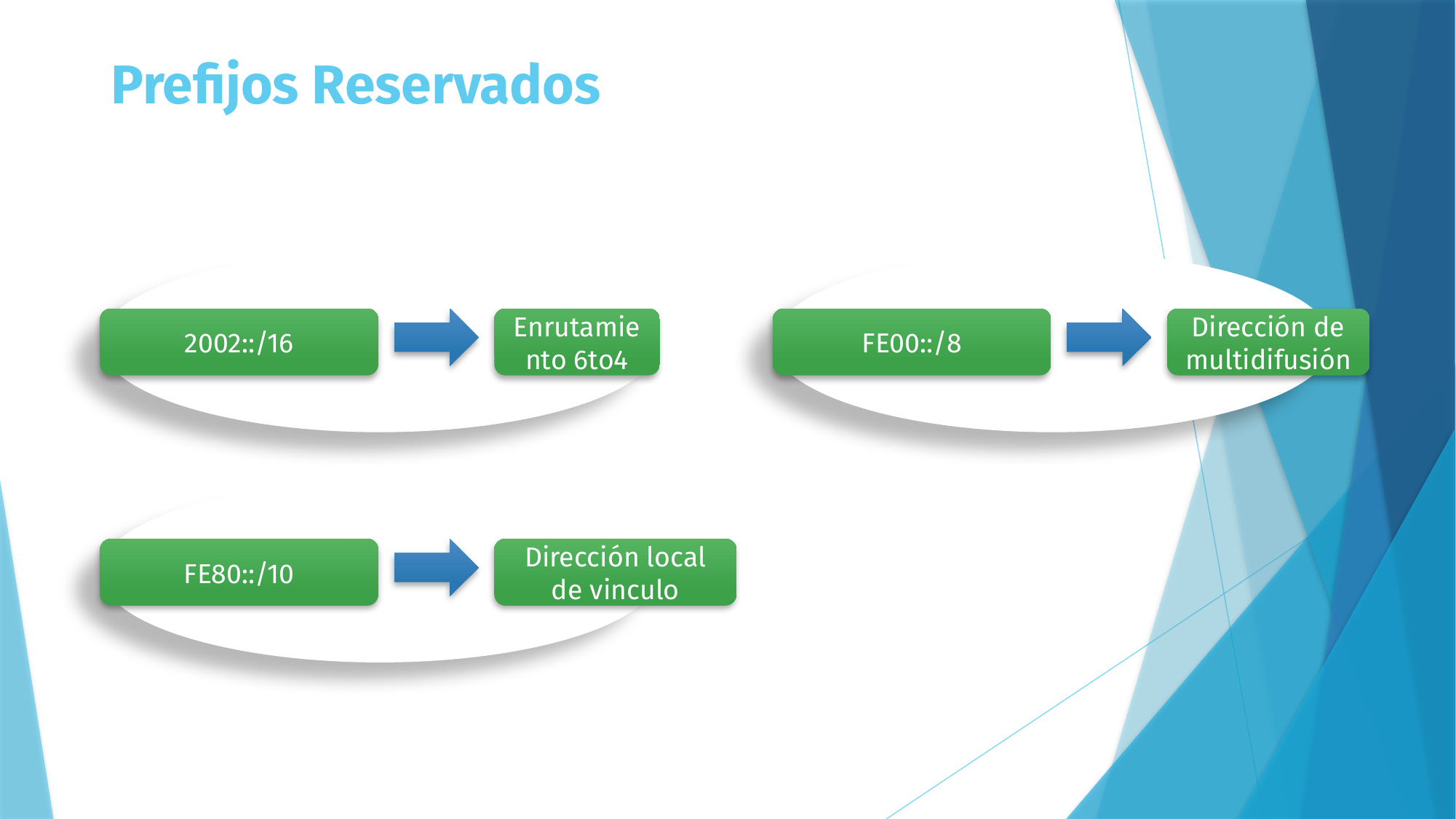

# Prefijos Reservados

Enrutamiento 6to4

Dirección de multidifusión
2002::/16
FE00::/8

Dirección local de vinculo
FE80::/10